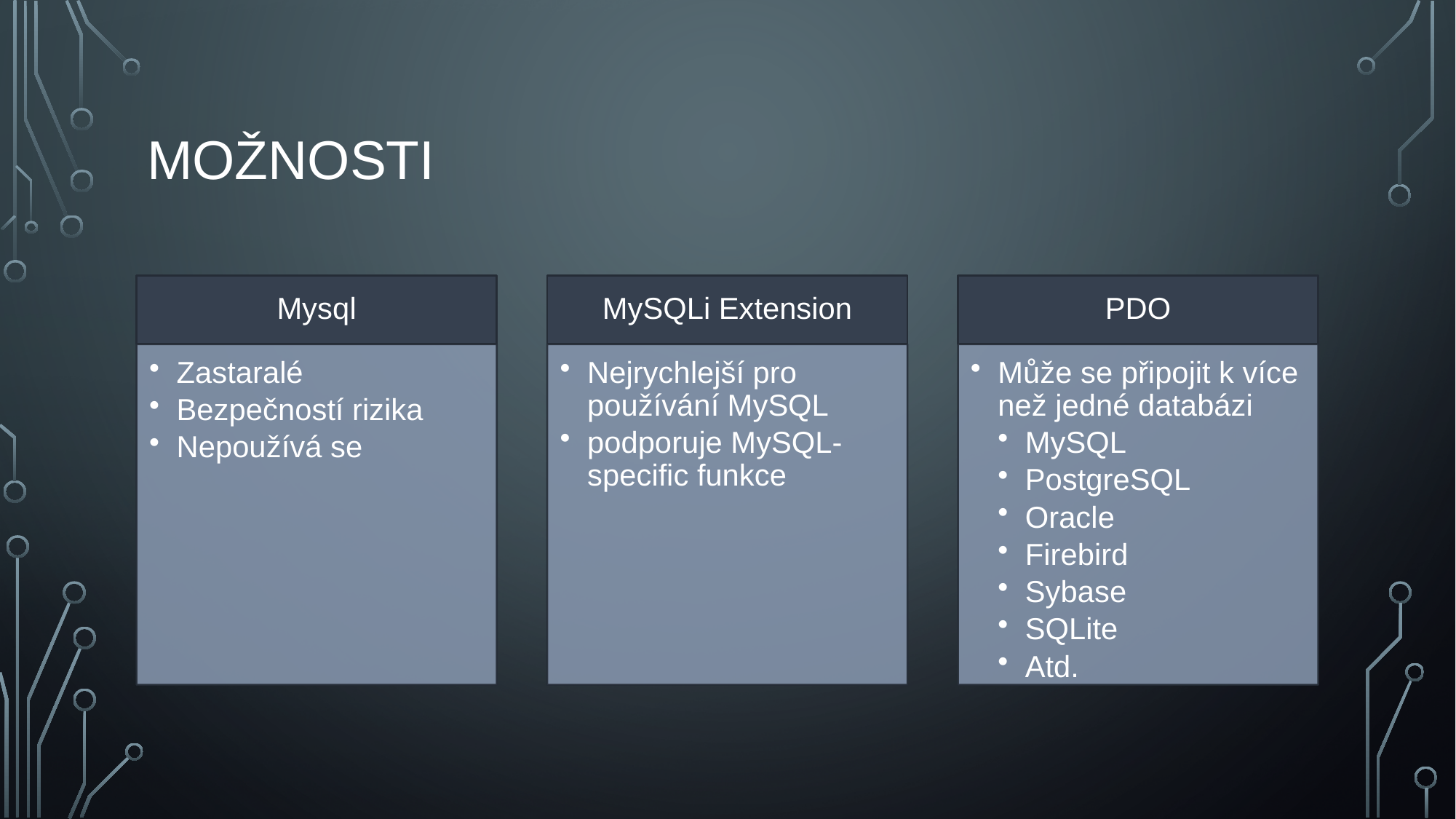

# Možnosti
Mysql
Zastaralé
Bezpečností rizika
Nepoužívá se
MySQLi Extension
Nejrychlejší pro používání MySQL
podporuje MySQL-specific funkce
PDO
Může se připojit k více než jedné databázi
MySQL
PostgreSQL
Oracle
Firebird
Sybase
SQLite
Atd.